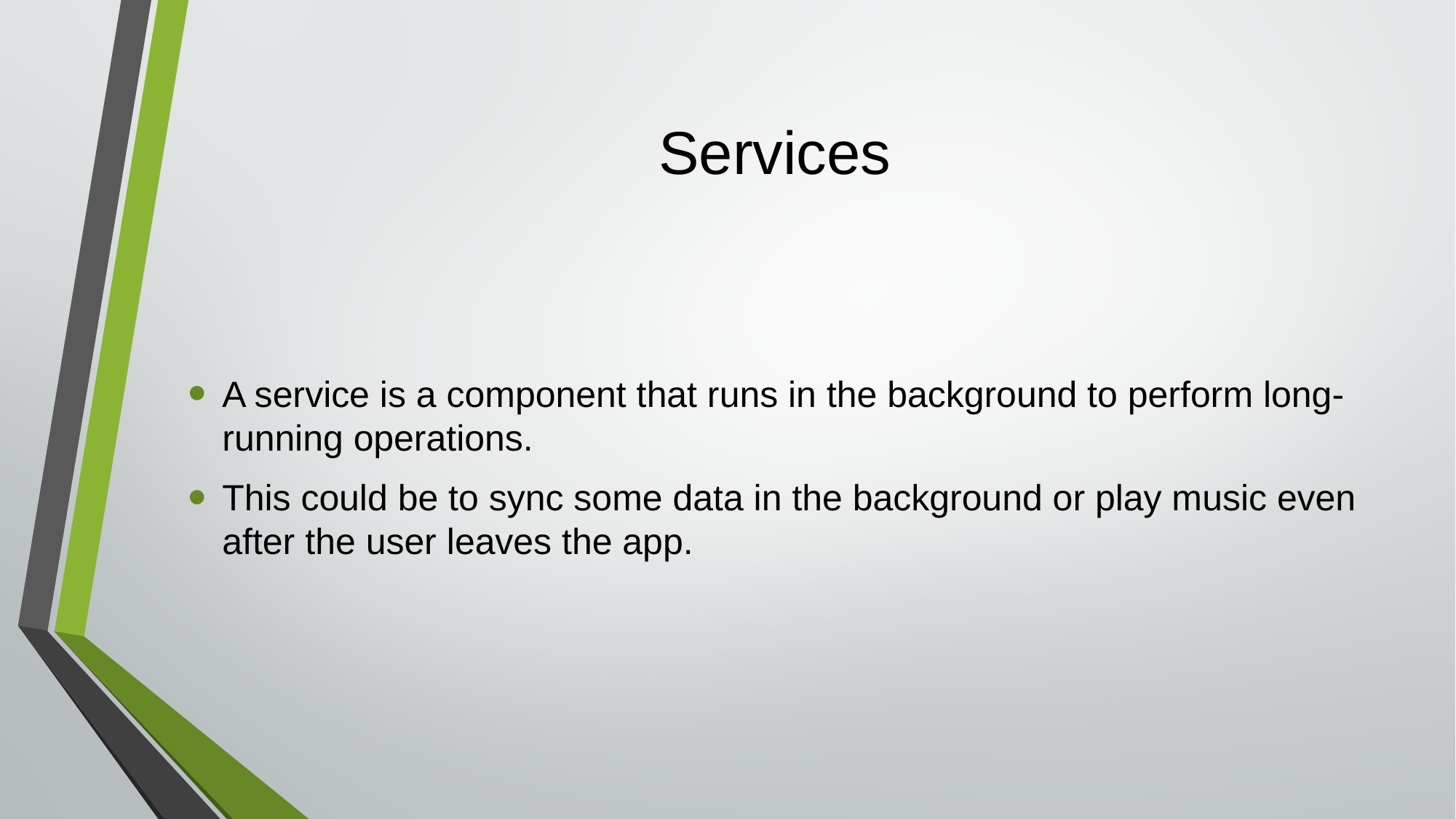

# Services
A service is a component that runs in the background to perform long-running operations.
This could be to sync some data in the background or play music even after the user leaves the app.